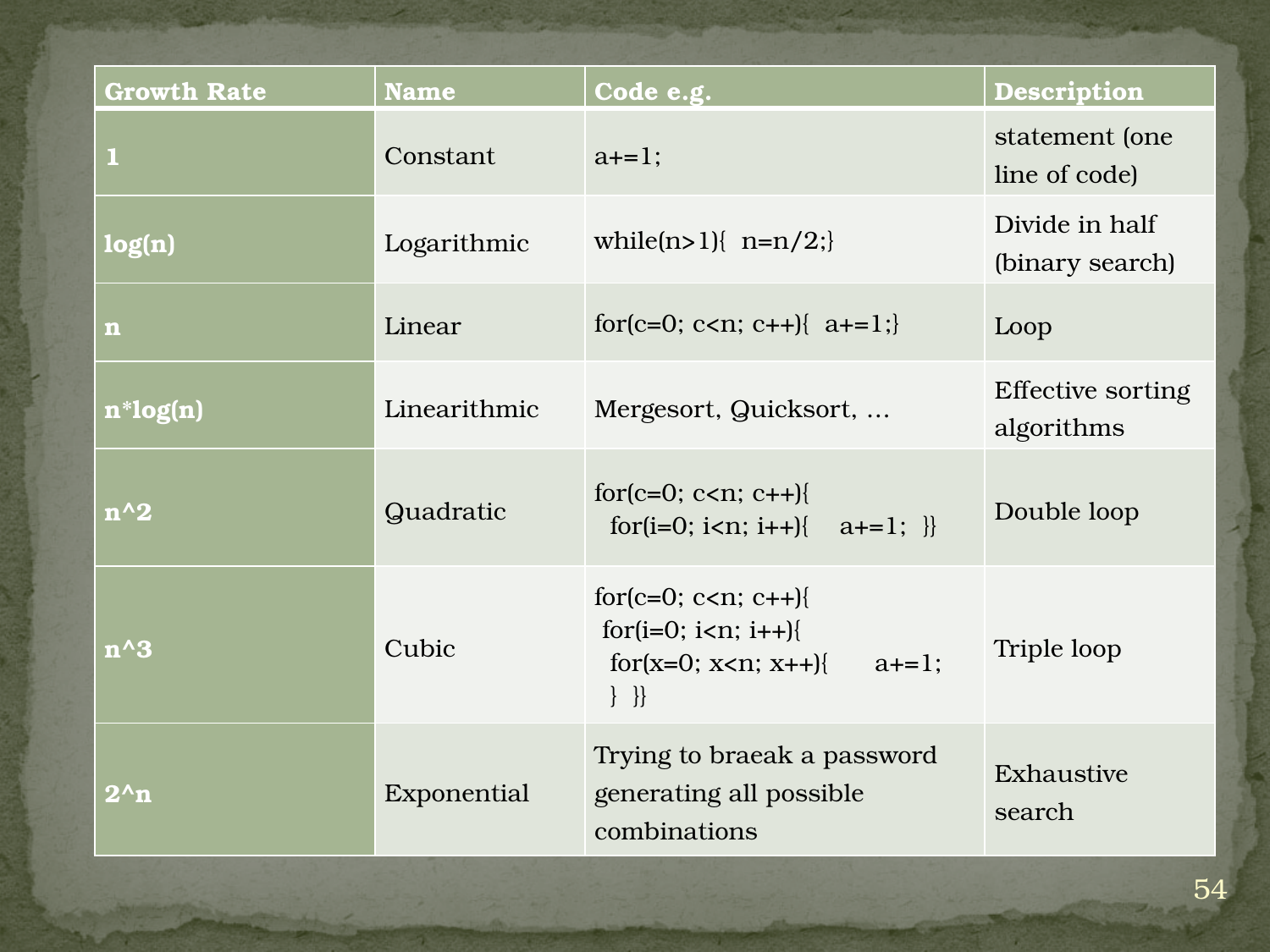

| Growth Rate | Name | Code e.g. | Description |
| --- | --- | --- | --- |
| 1 | Constant | a+=1; | statement (one line of code) |
| log(n) | Logarithmic | while(n>1){ n=n/2;} | Divide in half (binary search) |
| n | Linear | for(c=0; c<n; c++){ a+=1;} | Loop |
| n\*log(n) | Linearithmic | Mergesort, Quicksort, … | Effective sorting algorithms |
| n^2 | Quadratic | for(c=0; c<n; c++){ for(i=0; i<n; i++){ a+=1; }} | Double loop |
| n^3 | Cubic | for(c=0; c<n; c++){ for(i=0; i<n; i++){ for(x=0; x<n; x++){ a+=1; } }} | Triple loop |
| 2^n | Exponential | Trying to braeak a password generating all possible combinations | Exhaustive search |
54